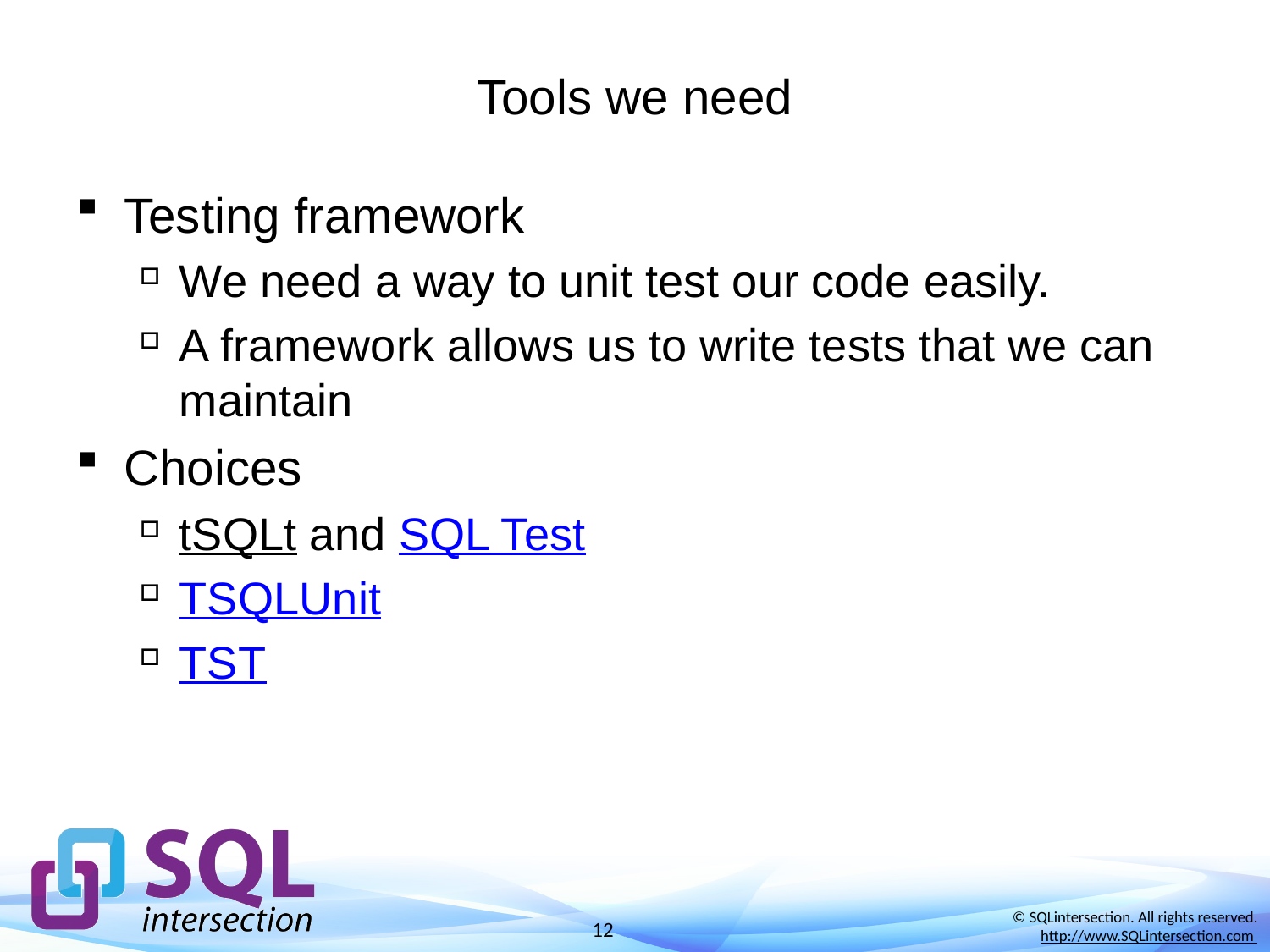

# Tools we need
Testing framework
We need a way to unit test our code easily.
A framework allows us to write tests that we can maintain
Choices
tSQLt and SQL Test
TSQLUnit
TST